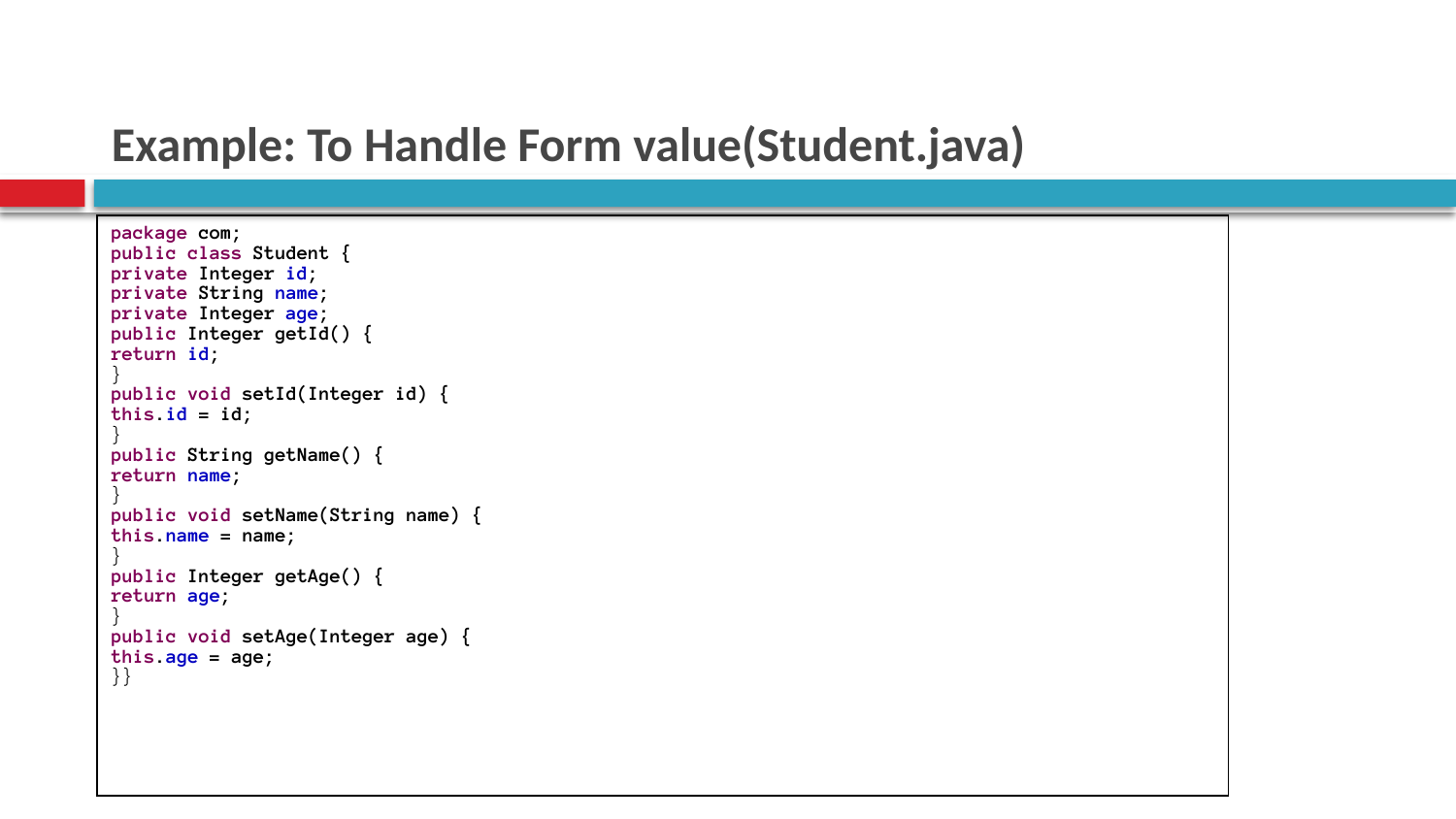

# Example: To Handle Form value(Student.java)
| package com; public class Student { private Integer id; private String name; private Integer age; public Integer getId() { return id; } public void setId(Integer id) { this.id = id; } public String getName() { return name; } public void setName(String name) { this.name = name; } public Integer getAge() { return age; } public void setAge(Integer age) { this.age = age; }} |
| --- |